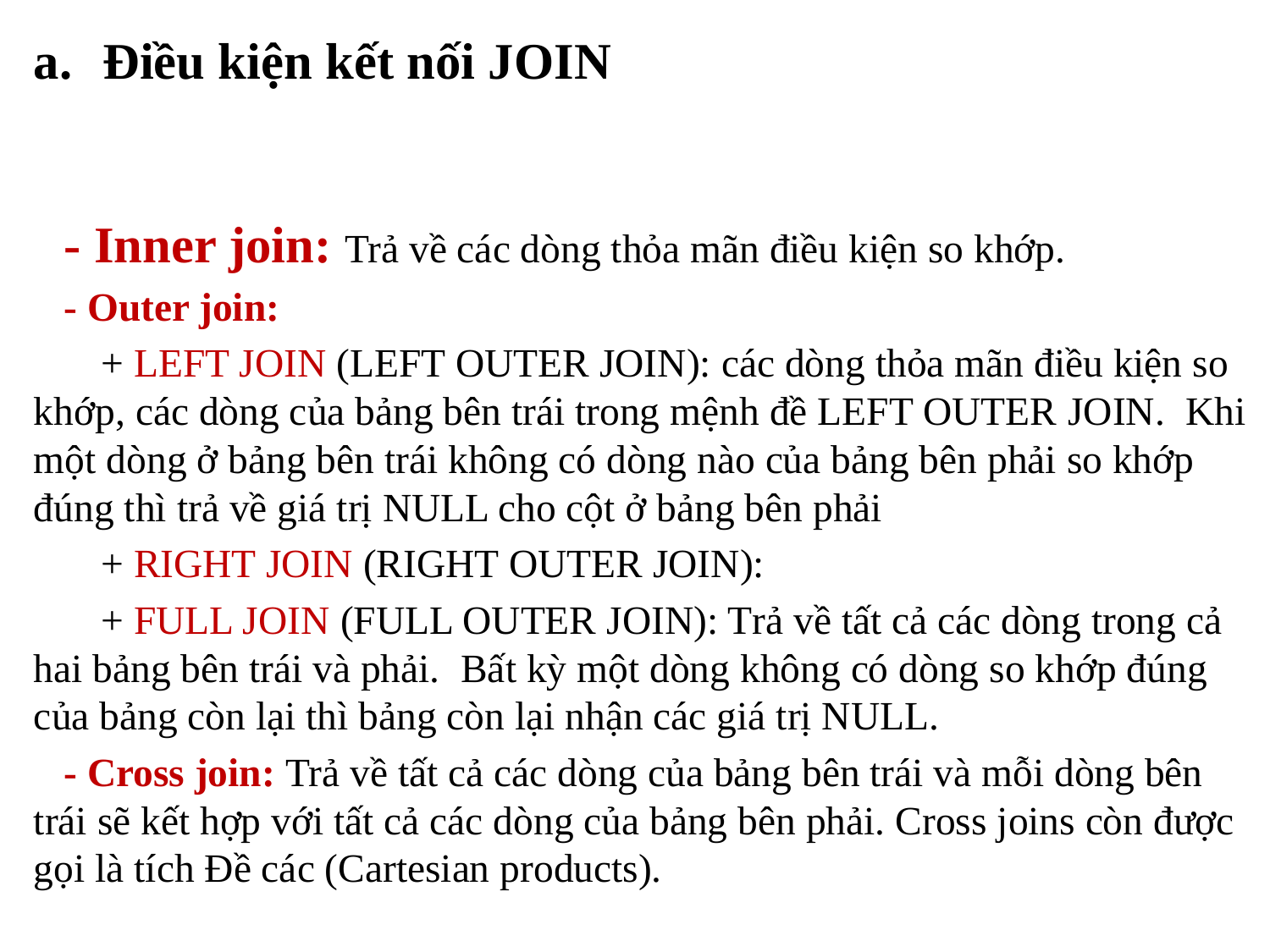

Điều kiện kết nối JOIN

- Inner join: Trả về các dòng thỏa mãn điều kiện so khớp.
- Outer join:
	+ LEFT JOIN (LEFT OUTER JOIN): các dòng thỏa mãn điều kiện so khớp, các dòng của bảng bên trái trong mệnh đề LEFT OUTER JOIN.  Khi một dòng ở bảng bên trái không có dòng nào của bảng bên phải so khớp đúng thì trả về giá trị NULL cho cột ở bảng bên phải
	+ RIGHT JOIN (RIGHT OUTER JOIN):
	+ FULL JOIN (FULL OUTER JOIN): Trả về tất cả các dòng trong cả hai bảng bên trái và phải.  Bất kỳ một dòng không có dòng so khớp đúng của bảng còn lại thì bảng còn lại nhận các giá trị NULL.
- Cross join: Trả về tất cả các dòng của bảng bên trái và mỗi dòng bên trái sẽ kết hợp với tất cả các dòng của bảng bên phải. Cross joins còn được gọi là tích Đề các (Cartesian products).